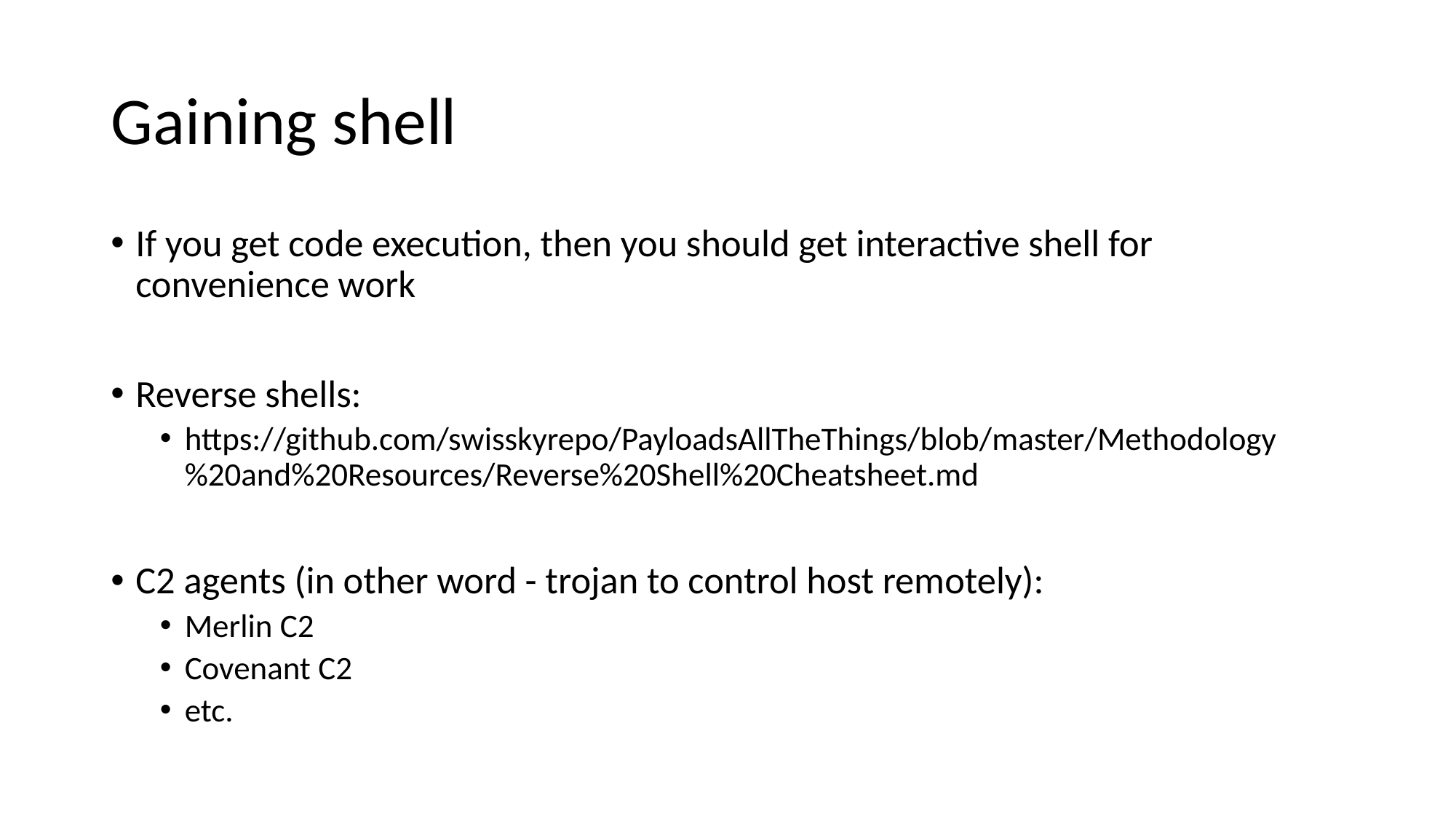

# Gaining shell
If you get code execution, then you should get interactive shell for convenience work

Reverse shells:
https://github.com/swisskyrepo/PayloadsAllTheThings/blob/master/Methodology%20and%20Resources/Reverse%20Shell%20Cheatsheet.md

C2 agents (in other word - trojan to control host remotely):
Merlin C2
Covenant C2
etc.